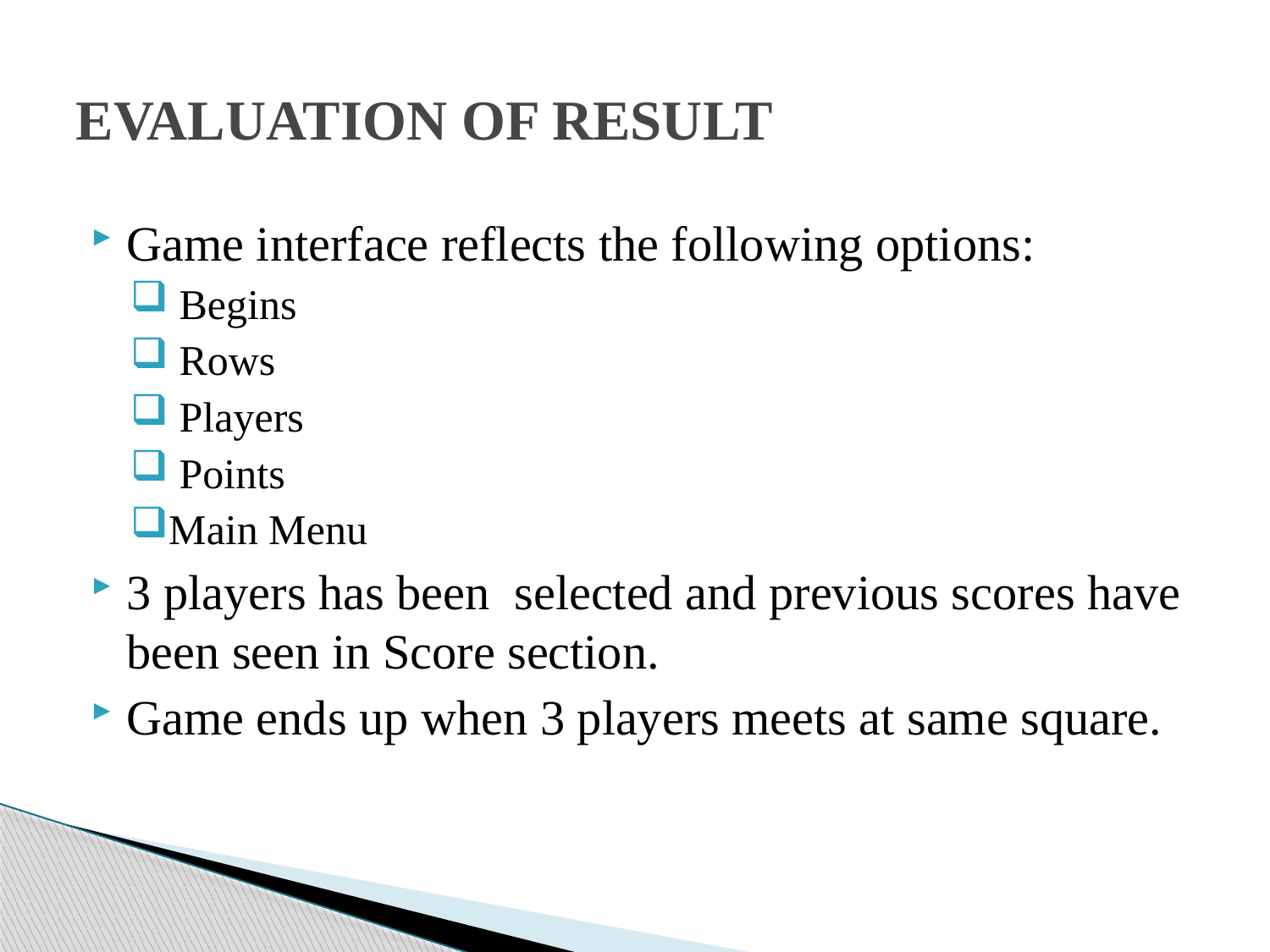

# EVALUATION OF RESULT
Game interface reflects the following options:
 Begins
 Rows
 Players
 Points
Main Menu
3 players has been  selected and previous scores have been seen in Score section.
Game ends up when 3 players meets at same square.